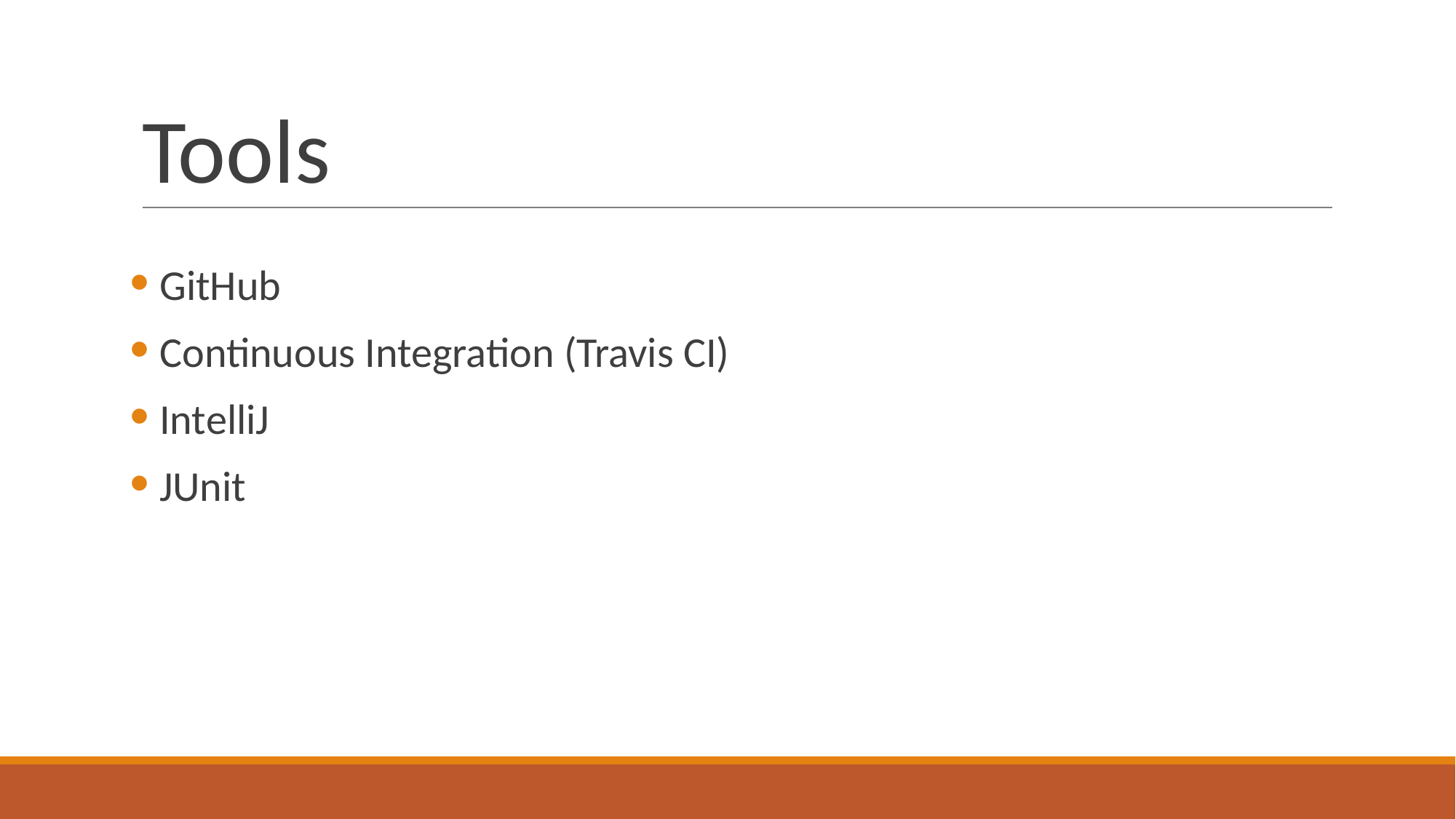

# Tools
 GitHub
 Continuous Integration (Travis CI)
 IntelliJ
 JUnit